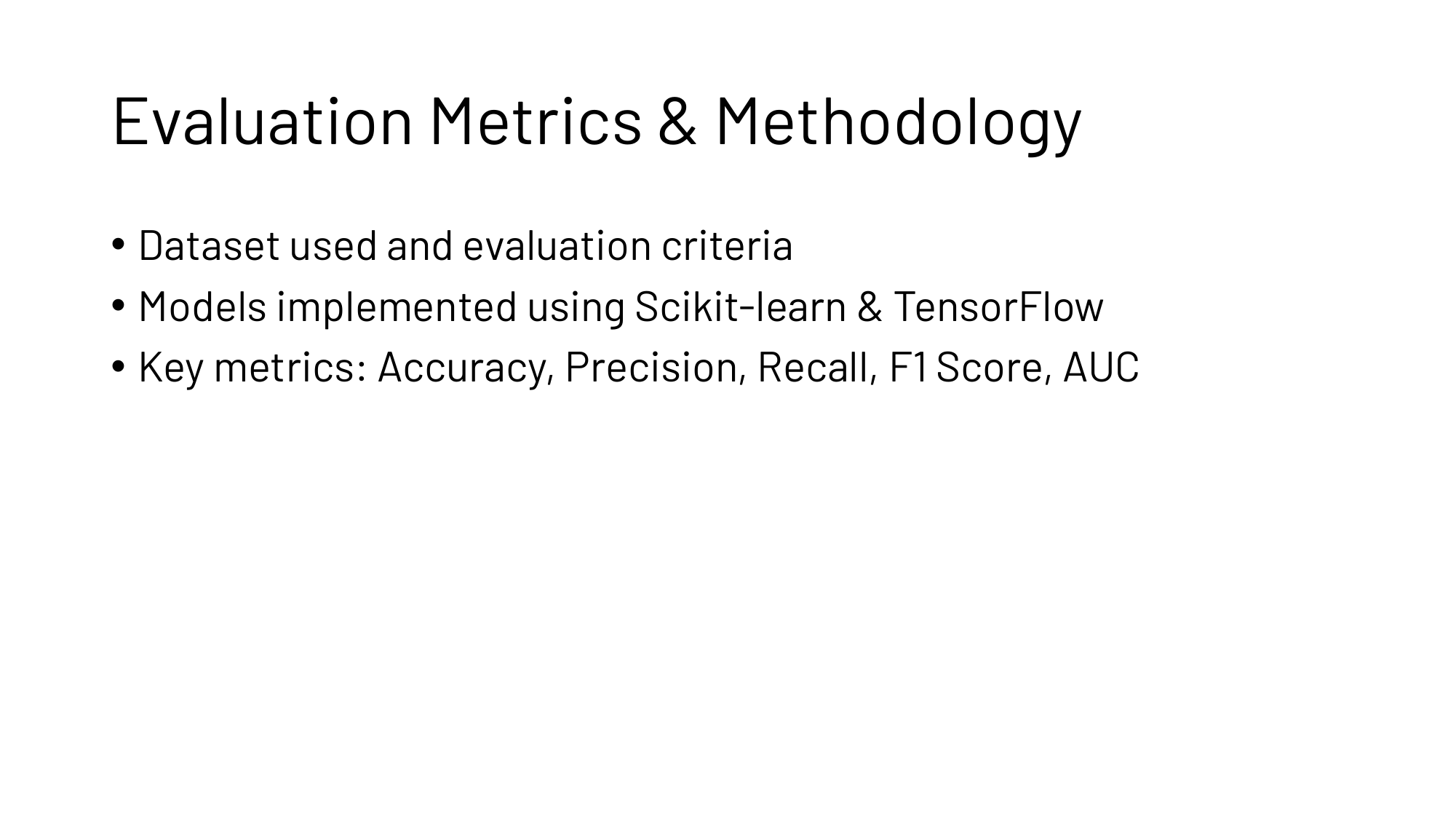

# Evaluation Metrics & Methodology
Dataset used and evaluation criteria
Models implemented using Scikit-learn & TensorFlow
Key metrics: Accuracy, Precision, Recall, F1 Score, AUC